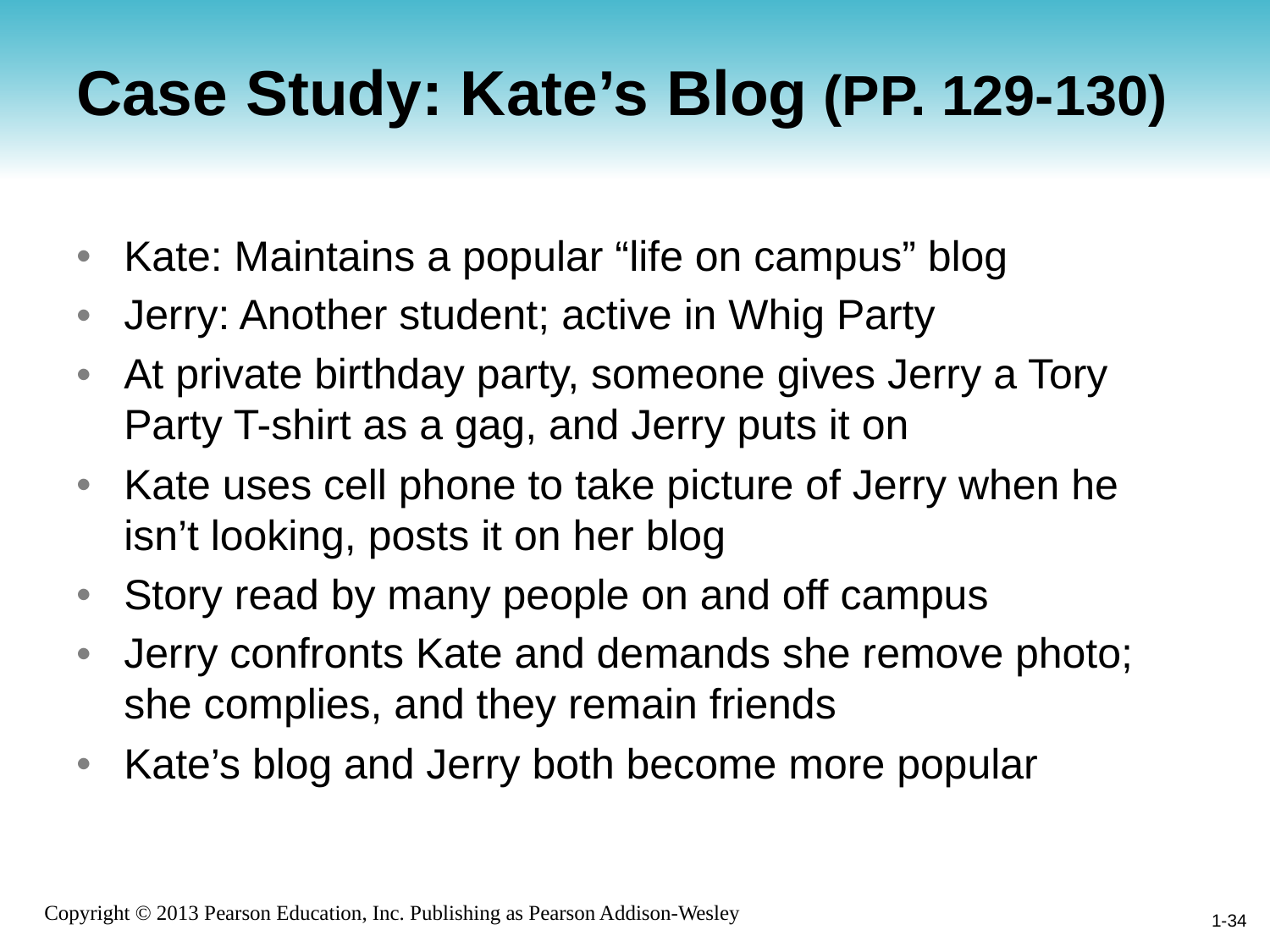

Kate is a journalism major who maintains a popular “life on campus” blog. Kate attends a private party for her friend Jerry, a college student active in the Whig Party. Someone gives Jerry a Tory Party T-shirt as a gag, and he pus it on. Kate uses her cell phone to take picture of Jerry when he isn’t looking. She posts the photo on her blog without asking him permission. In the blog she identifies Jerry and explains the context in which the photo was taken.
The story is read by many people on and off campus. The next day, Jerry confronts Kate, and demands that she remove the photo from her web site. Kate complies with Jerry’s request, and the two of them remain friends. As a result of the incident, Jerry becomes more popular on campus, and the number of people who read Kate’s blog increases.
# Case Study: Kate’s Blog (PP. 129-130)
Kate: Maintains a popular “life on campus” blog
Jerry: Another student; active in Whig Party
At private birthday party, someone gives Jerry a Tory Party T-shirt as a gag, and Jerry puts it on
Kate uses cell phone to take picture of Jerry when he isn’t looking, posts it on her blog
Story read by many people on and off campus
Jerry confronts Kate and demands she remove photo; she complies, and they remain friends
Kate’s blog and Jerry both become more popular
1-34